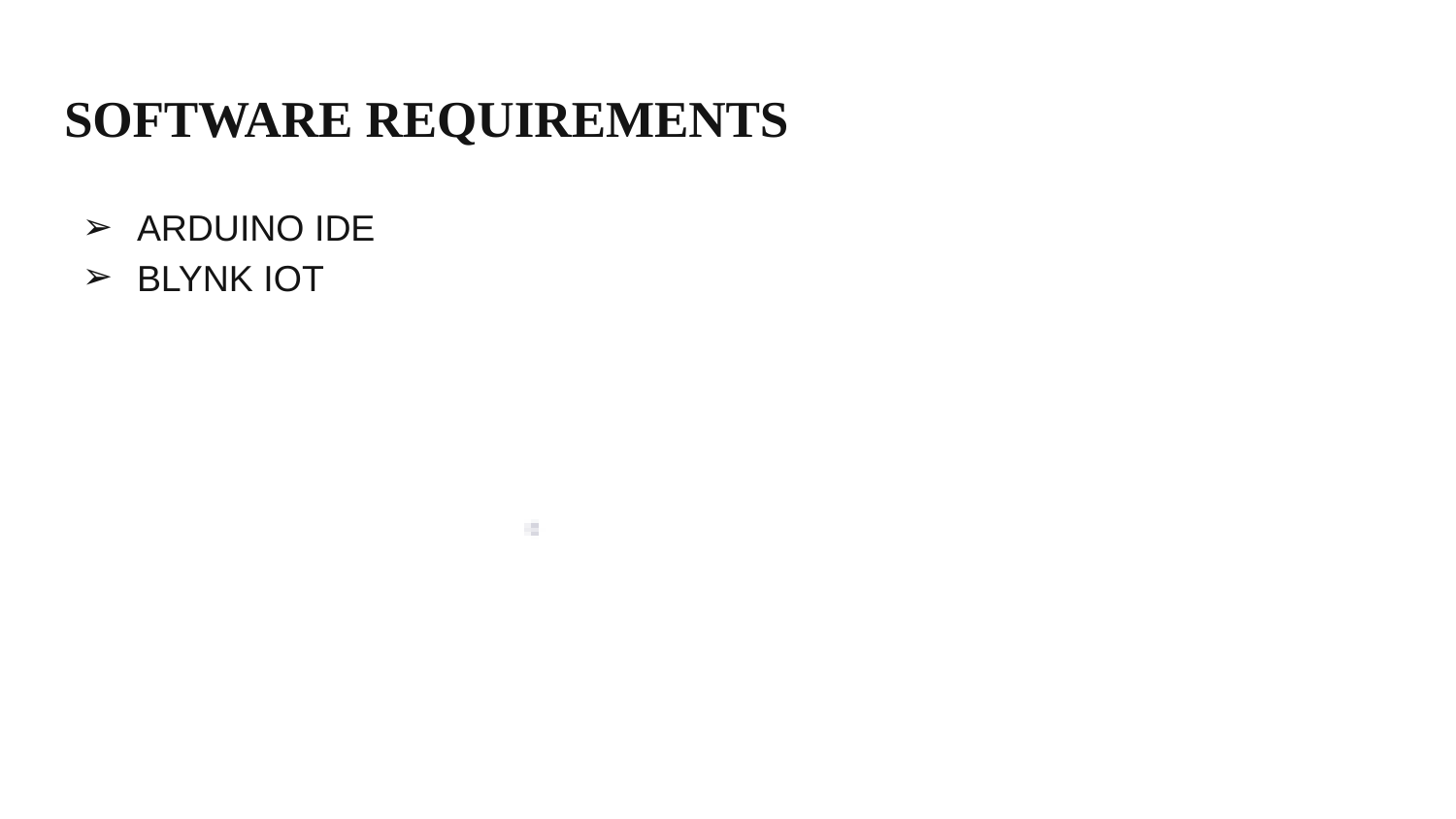

# SOFTWARE REQUIREMENTS
ARDUINO IDE
BLYNK IOT